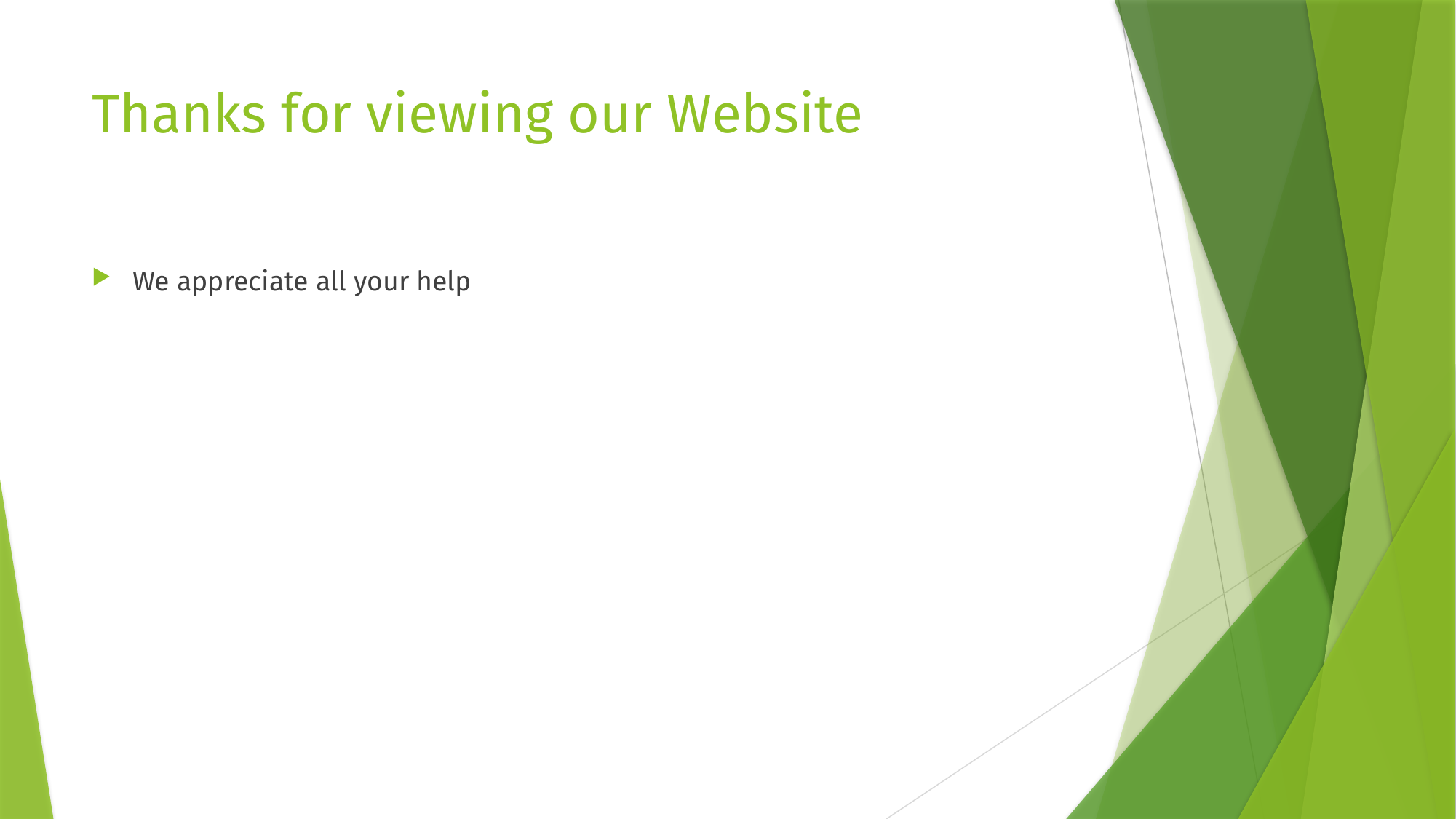

# Thanks for viewing our Website
We appreciate all your help